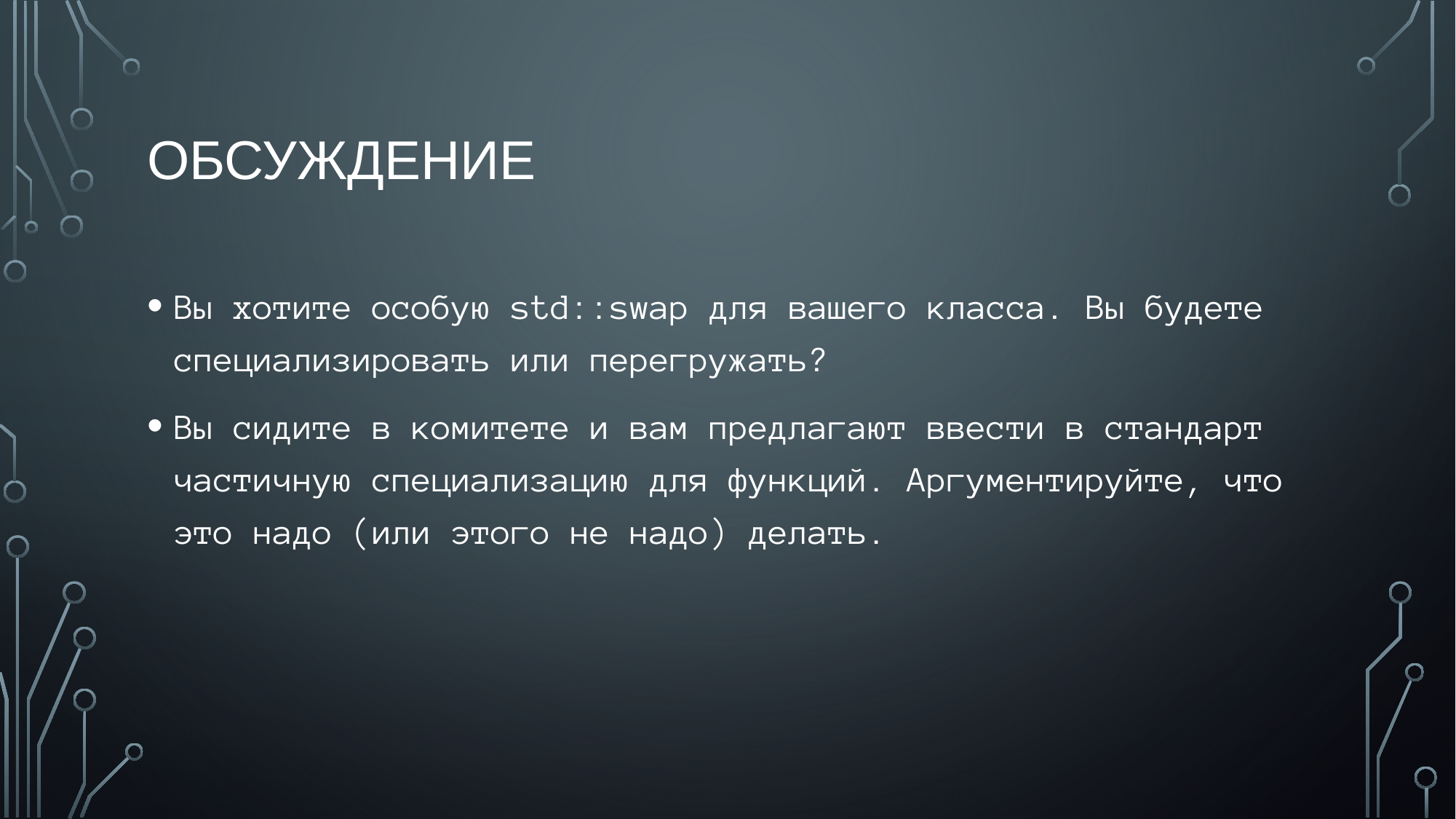

# обсуждение
Вы хотите особую std::swap для вашего класса. Вы будете специализировать или перегружать?
Вы сидите в комитете и вам предлагают ввести в стандарт частичную специализацию для функций. Аргументируйте, что это надо (или этого не надо) делать.